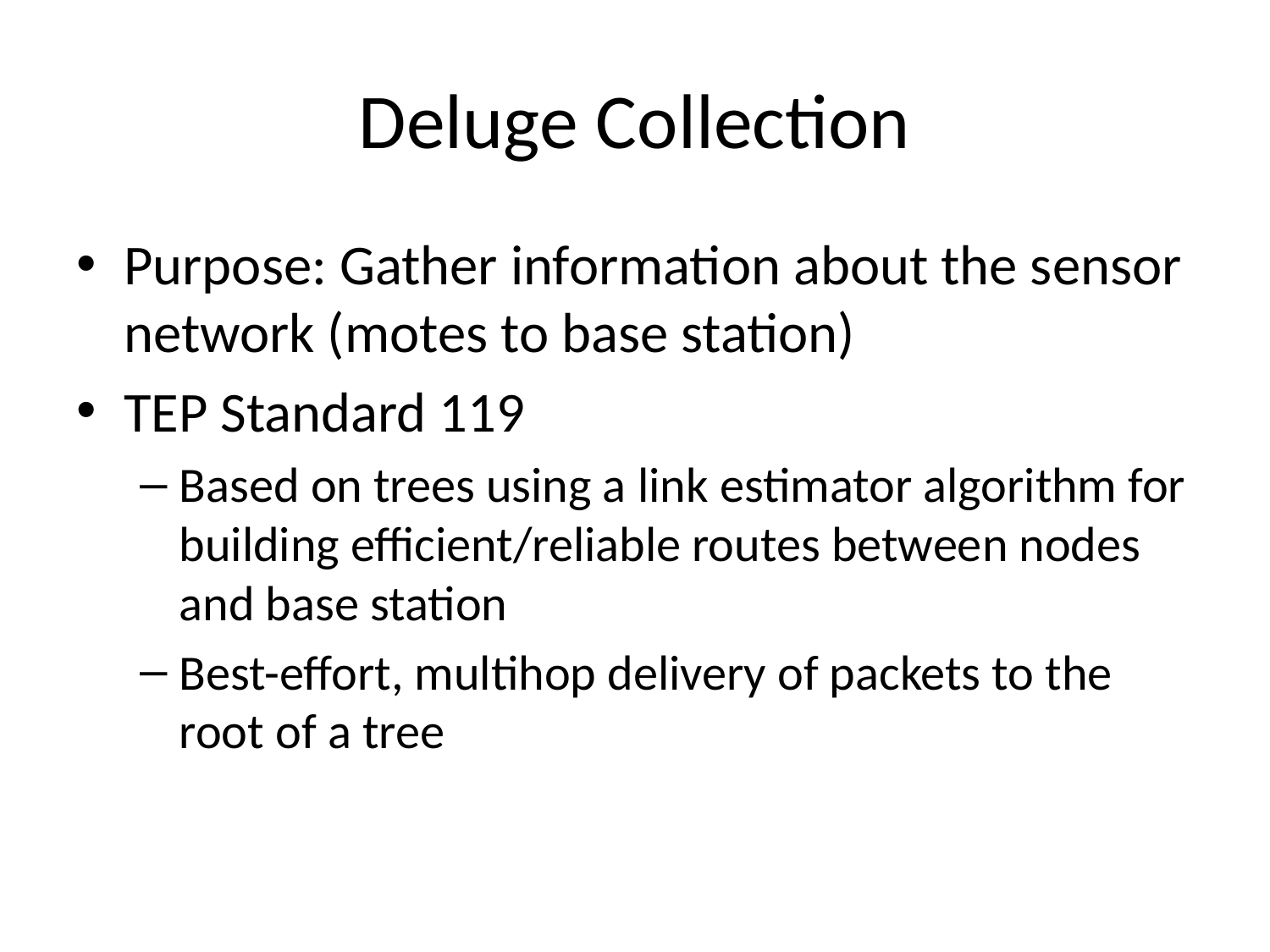

# Deluge Collection
Purpose: Gather information about the sensor network (motes to base station)
TEP Standard 119
Based on trees using a link estimator algorithm for building efficient/reliable routes between nodes and base station
Best-effort, multihop delivery of packets to the root of a tree